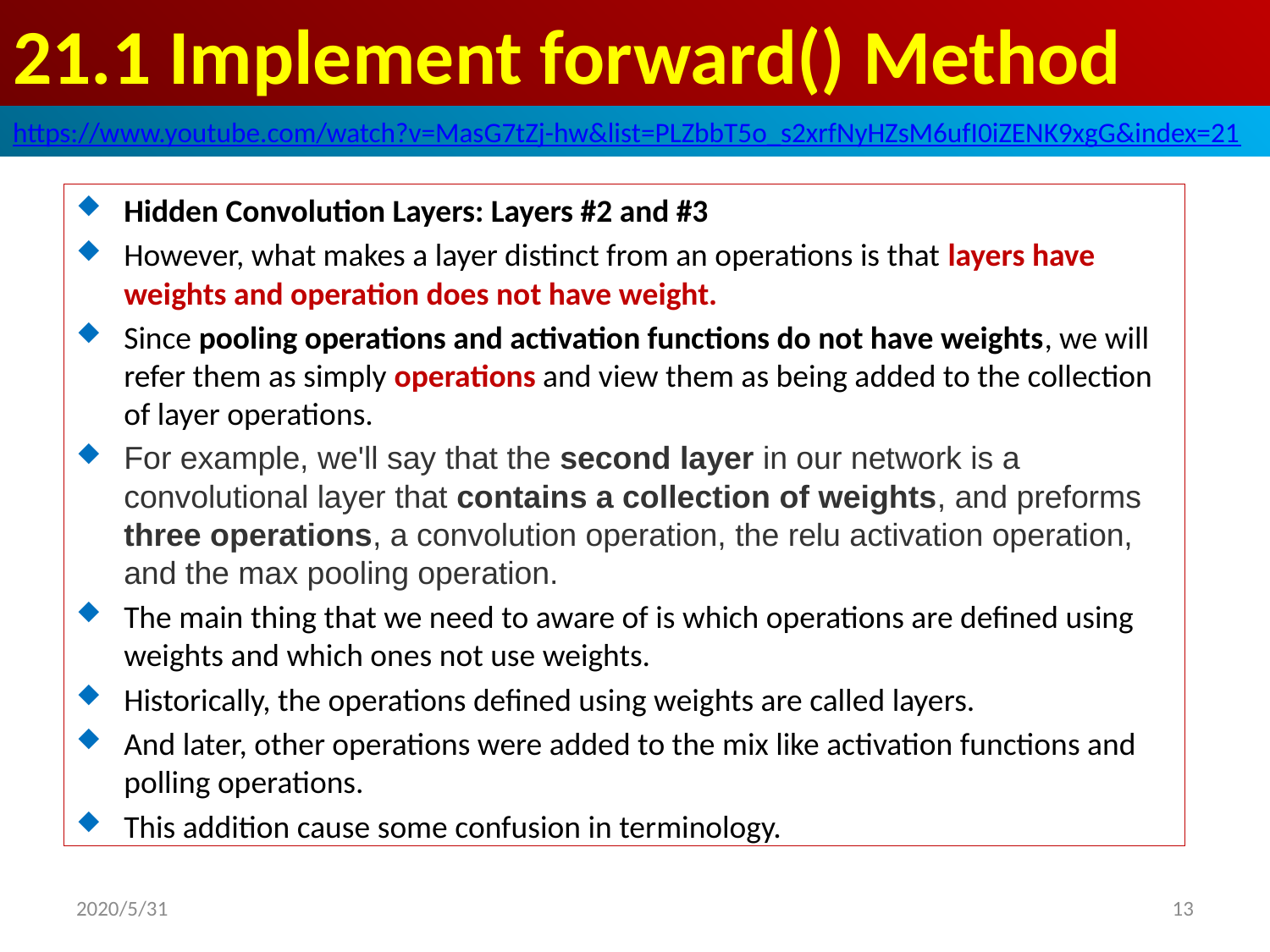

# 21.1 Implement forward() Method
https://www.youtube.com/watch?v=MasG7tZj-hw&list=PLZbbT5o_s2xrfNyHZsM6ufI0iZENK9xgG&index=21
Hidden Convolution Layers: Layers #2 and #3
However, what makes a layer distinct from an operations is that layers have weights and operation does not have weight.
Since pooling operations and activation functions do not have weights, we will refer them as simply operations and view them as being added to the collection of layer operations.
For example, we'll say that the second layer in our network is a convolutional layer that contains a collection of weights, and preforms three operations, a convolution operation, the relu activation operation, and the max pooling operation.
The main thing that we need to aware of is which operations are defined using weights and which ones not use weights.
Historically, the operations defined using weights are called layers.
And later, other operations were added to the mix like activation functions and polling operations.
This addition cause some confusion in terminology.
2020/5/31
13